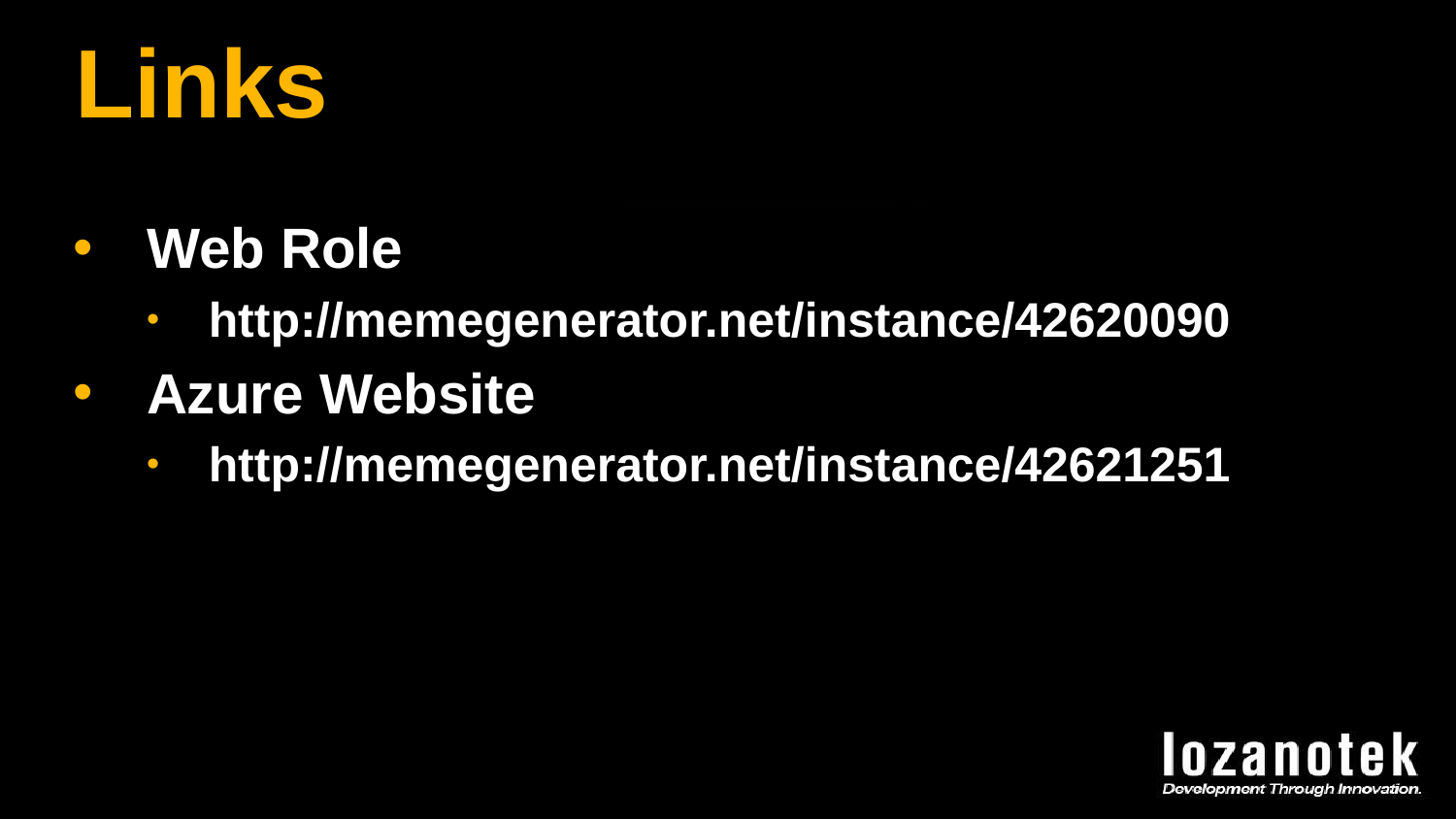

# Links
Web Role
http://memegenerator.net/instance/42620090
Azure Website
http://memegenerator.net/instance/42621251